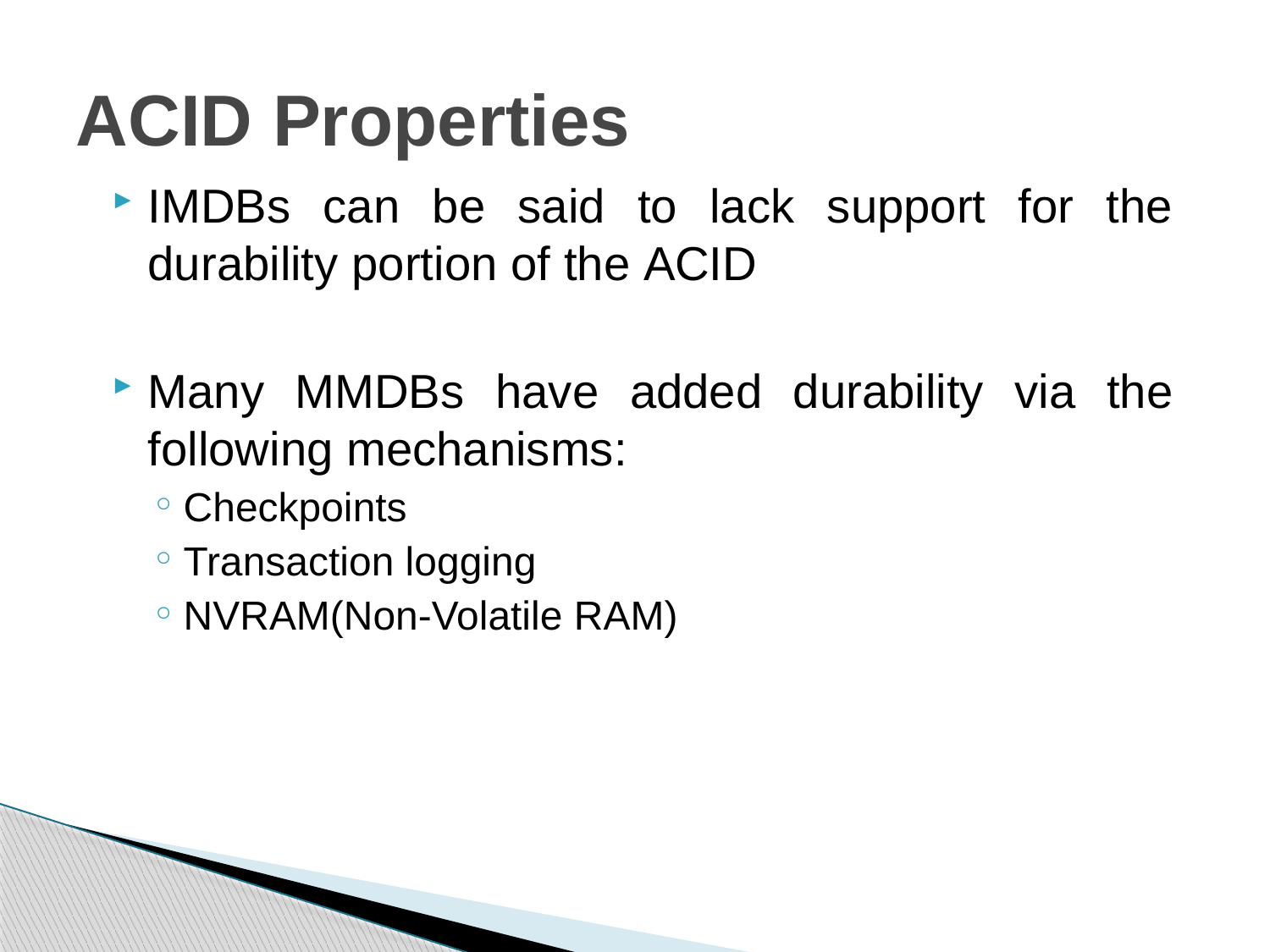

# ACID Properties
IMDBs can be said to lack support for the durability portion of the ACID

Many MMDBs have added durability via the following mechanisms:
Checkpoints
Transaction logging
NVRAM(Non-Volatile RAM)